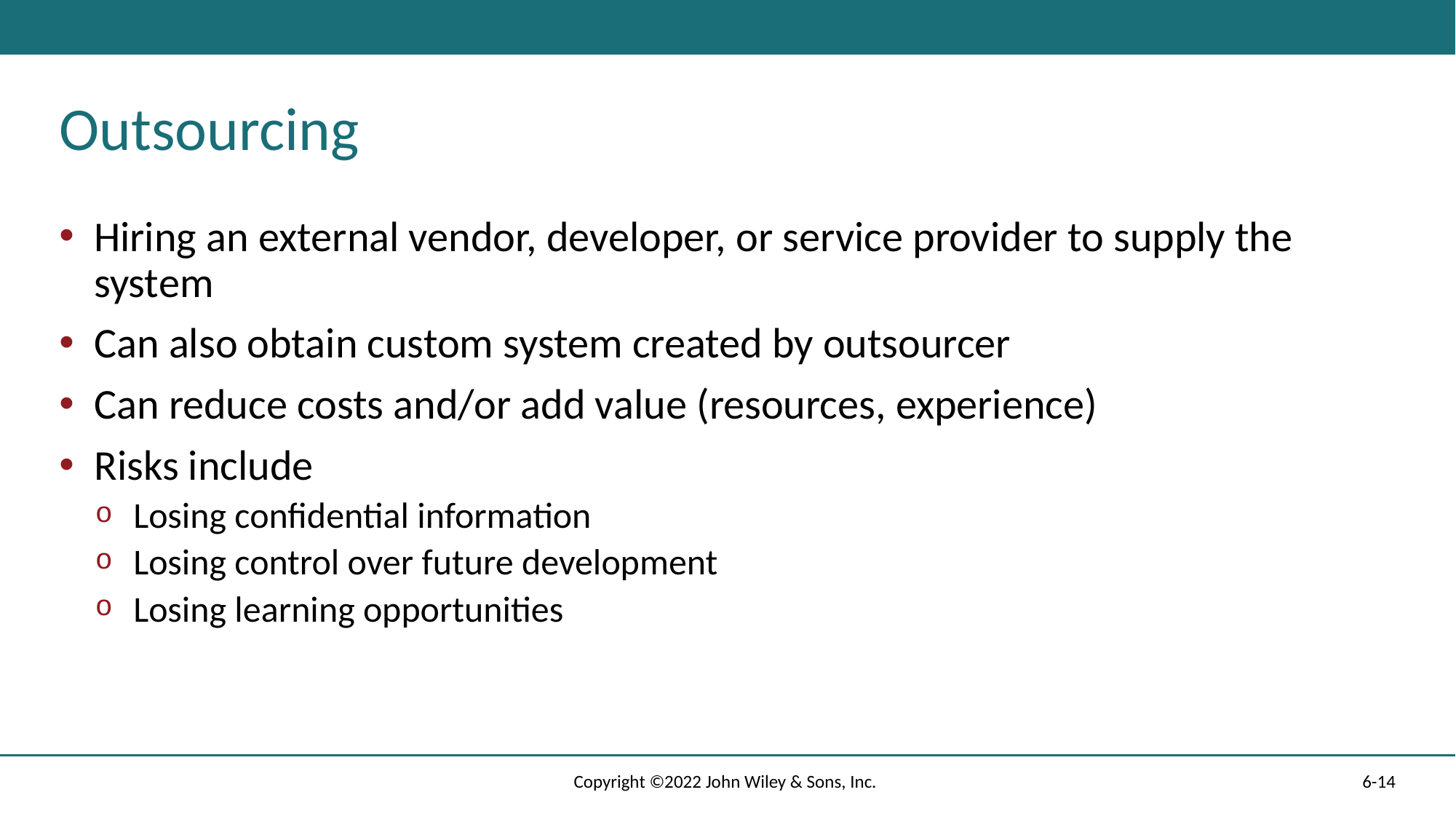

# Outsourcing
Hiring an external vendor, developer, or service provider to supply the system
Can also obtain custom system created by outsourcer
Can reduce costs and/or add value (resources, experience)
Risks include
Losing confidential information
Losing control over future development
Losing learning opportunities
Copyright ©2022 John Wiley & Sons, Inc.
6-14